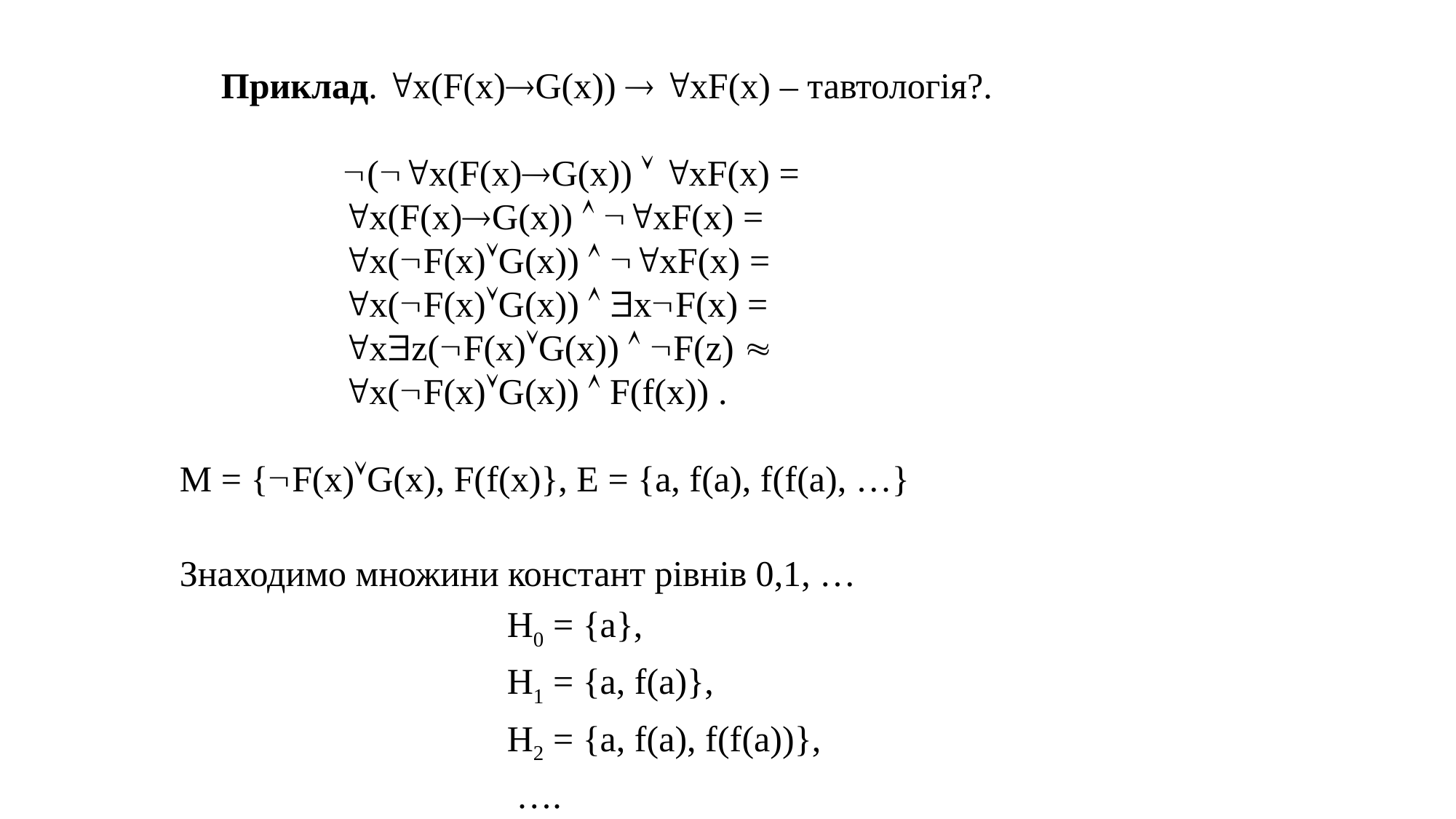

Приклад. ∀x(F(x)→G(x)) → ∀xF(x) – тавтологія?.

¬(¬∀x(F(x)→G(x)) ∨ ∀xF(x) =
∀x(F(x)→G(x)) ∧ ¬∀xF(x) =
∀x(¬F(x)∨G(x)) ∧ ¬∀xF(x) =
∀x(¬F(x)∨G(x)) ∧ ∃x¬F(x) =
∀x∃z(¬F(x)∨G(x)) ∧ ¬F(z) ≈
∀x(¬F(x)∨G(x)) ∧ F(f(x)) .

M = {¬F(x)∨G(x), F(f(x)}, E = {a, f(a), f(f(a), …}

Знаходимо множини констант рівнів 0,1, …
H0 = {a},
H1 = {a, f(a)},
H2 = {a, f(a), f(f(a))},
 ….